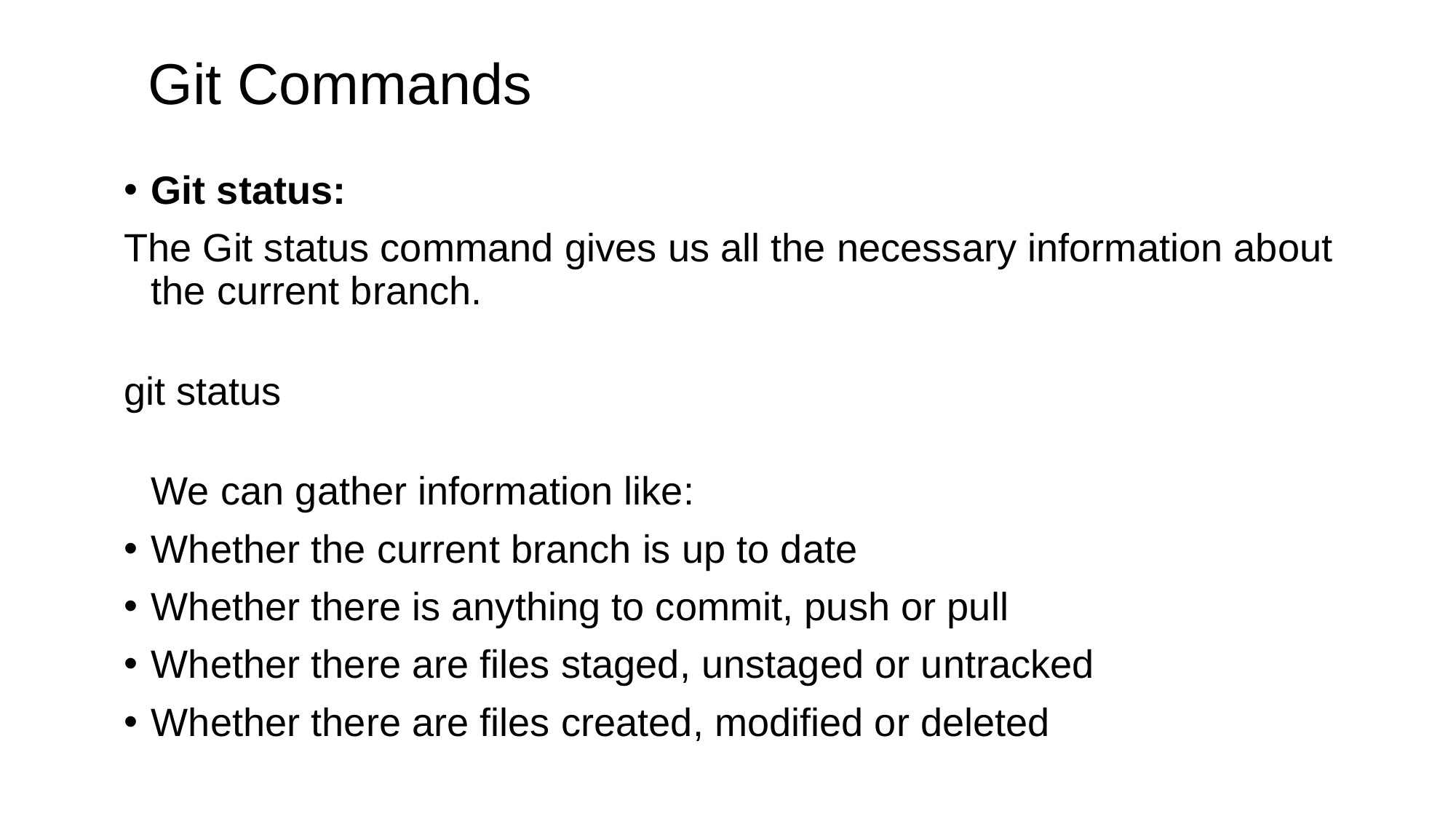

# Git Commands
Git status:
The Git status command gives us all the necessary information about the current branch.
git status
We can gather information like:
Whether the current branch is up to date
Whether there is anything to commit, push or pull
Whether there are files staged, unstaged or untracked
Whether there are files created, modified or deleted